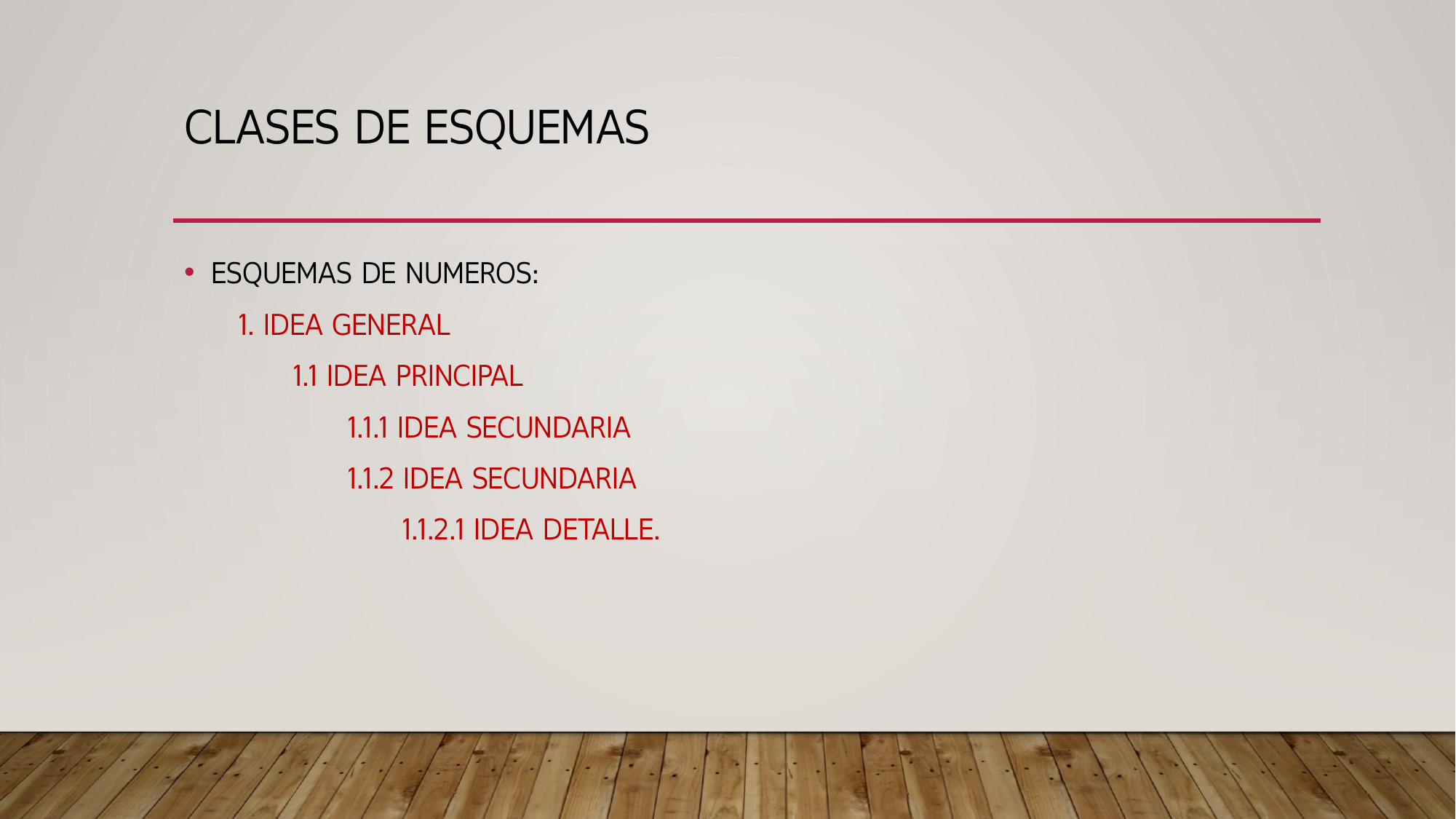

# Clases de esquemas
ESQUEMAS DE NUMEROS:
1. IDEA GENERAL
1.1 IDEA PRINCIPAL
1.1.1 IDEA SECUNDARIA
1.1.2 IDEA SECUNDARIA
1.1.2.1 IDEA DETALLE.